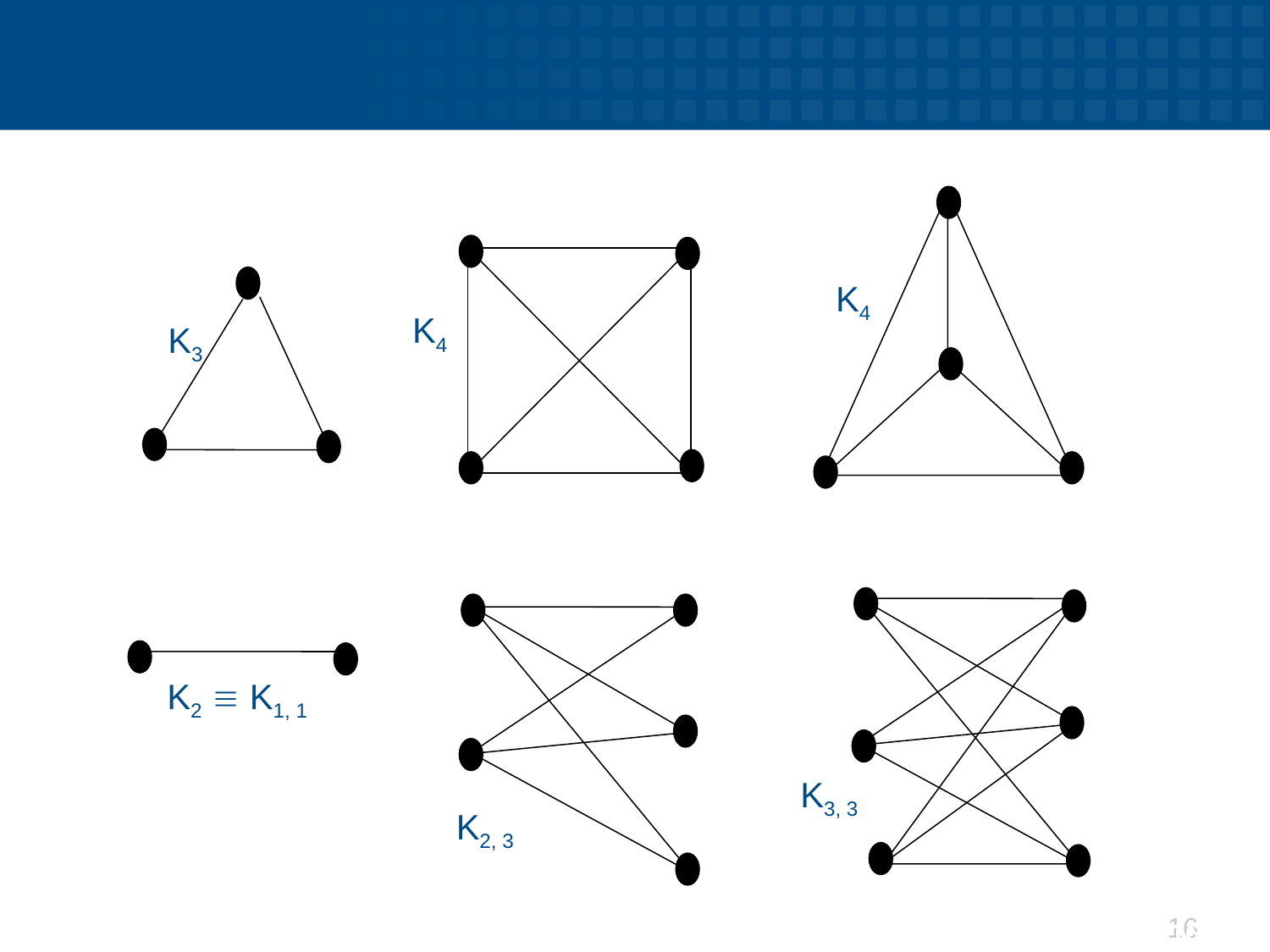

K4

K4
K3

K2 ≡ K1, 1

K3, 3
K2, 3

GV: Döông Anh Ñöùc
16